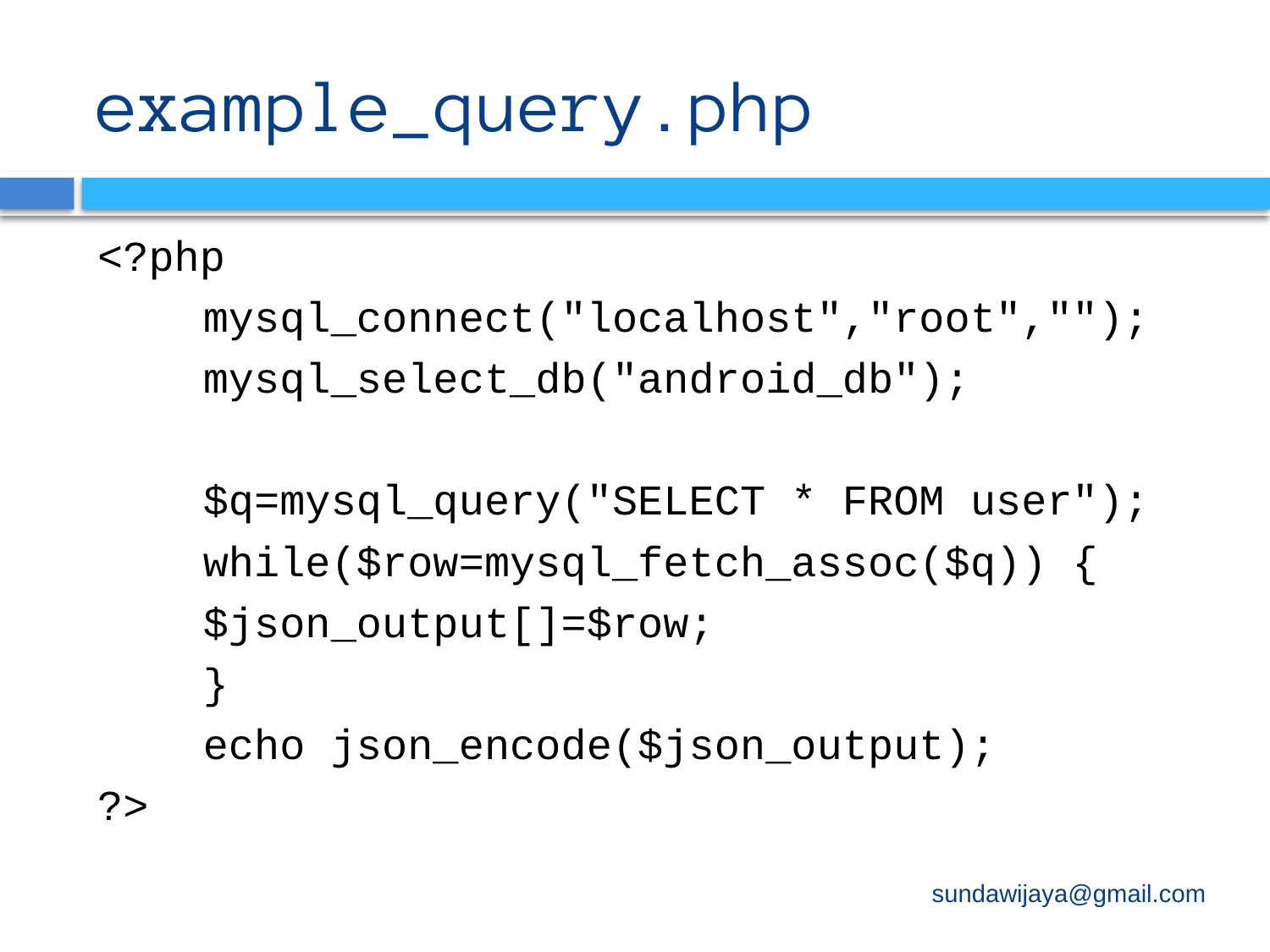

# example_query.php
<?php
    	mysql_connect("localhost","root","");
	mysql_select_db("android_db");

	$q=mysql_query("SELECT * FROM user");
	while($row=mysql_fetch_assoc($q)) {
		$json_output[]=$row;
	}
	echo json_encode($json_output);
?>
sundawijaya@gmail.com